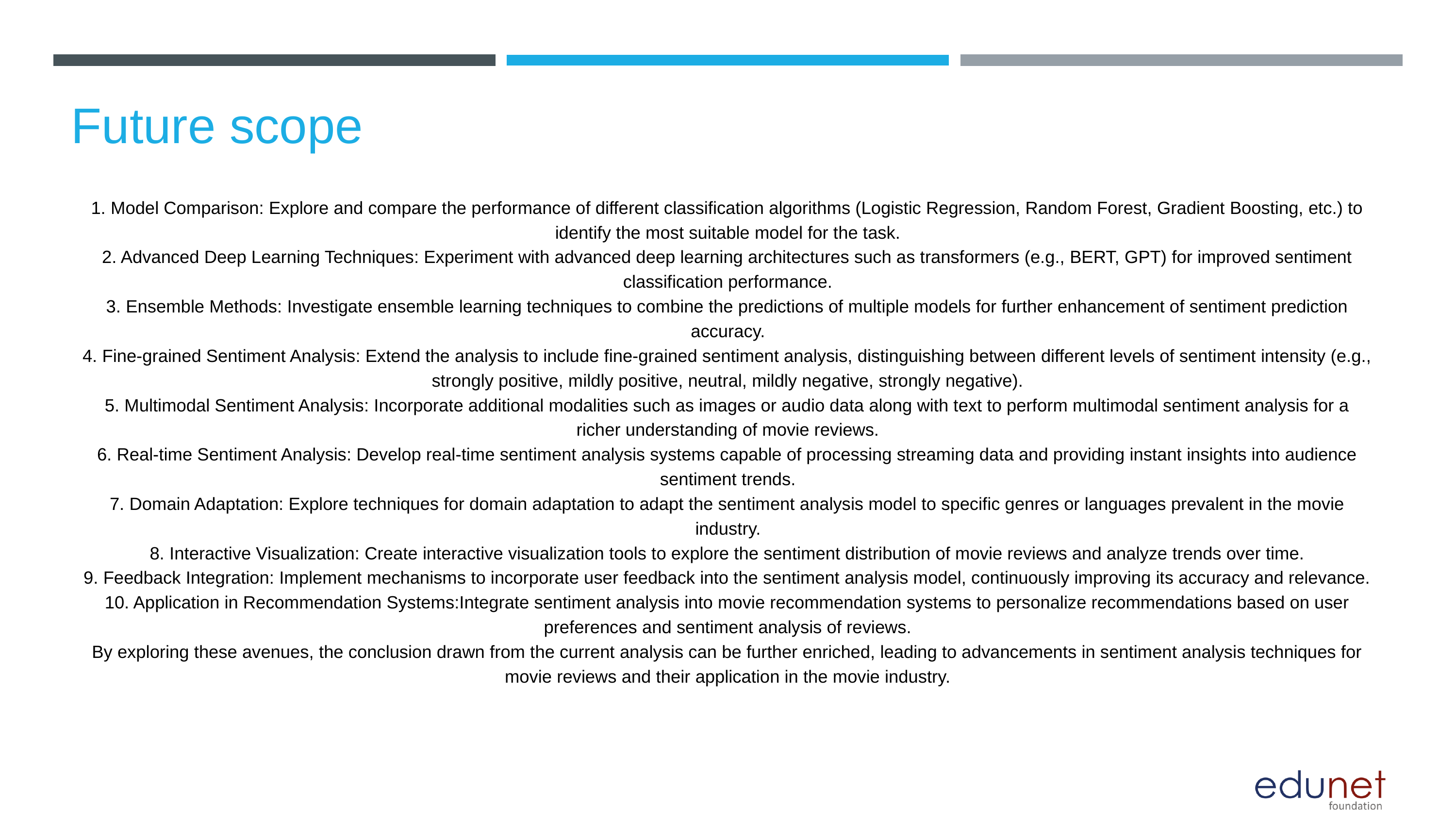

Future scope
1. Model Comparison: Explore and compare the performance of different classification algorithms (Logistic Regression, Random Forest, Gradient Boosting, etc.) to identify the most suitable model for the task.
2. Advanced Deep Learning Techniques: Experiment with advanced deep learning architectures such as transformers (e.g., BERT, GPT) for improved sentiment classification performance.
3. Ensemble Methods: Investigate ensemble learning techniques to combine the predictions of multiple models for further enhancement of sentiment prediction accuracy.
4. Fine-grained Sentiment Analysis: Extend the analysis to include fine-grained sentiment analysis, distinguishing between different levels of sentiment intensity (e.g., strongly positive, mildly positive, neutral, mildly negative, strongly negative).
5. Multimodal Sentiment Analysis: Incorporate additional modalities such as images or audio data along with text to perform multimodal sentiment analysis for a richer understanding of movie reviews.
6. Real-time Sentiment Analysis: Develop real-time sentiment analysis systems capable of processing streaming data and providing instant insights into audience sentiment trends.
7. Domain Adaptation: Explore techniques for domain adaptation to adapt the sentiment analysis model to specific genres or languages prevalent in the movie industry.
8. Interactive Visualization: Create interactive visualization tools to explore the sentiment distribution of movie reviews and analyze trends over time.
9. Feedback Integration: Implement mechanisms to incorporate user feedback into the sentiment analysis model, continuously improving its accuracy and relevance.
10. Application in Recommendation Systems:Integrate sentiment analysis into movie recommendation systems to personalize recommendations based on user preferences and sentiment analysis of reviews.
By exploring these avenues, the conclusion drawn from the current analysis can be further enriched, leading to advancements in sentiment analysis techniques for movie reviews and their application in the movie industry.